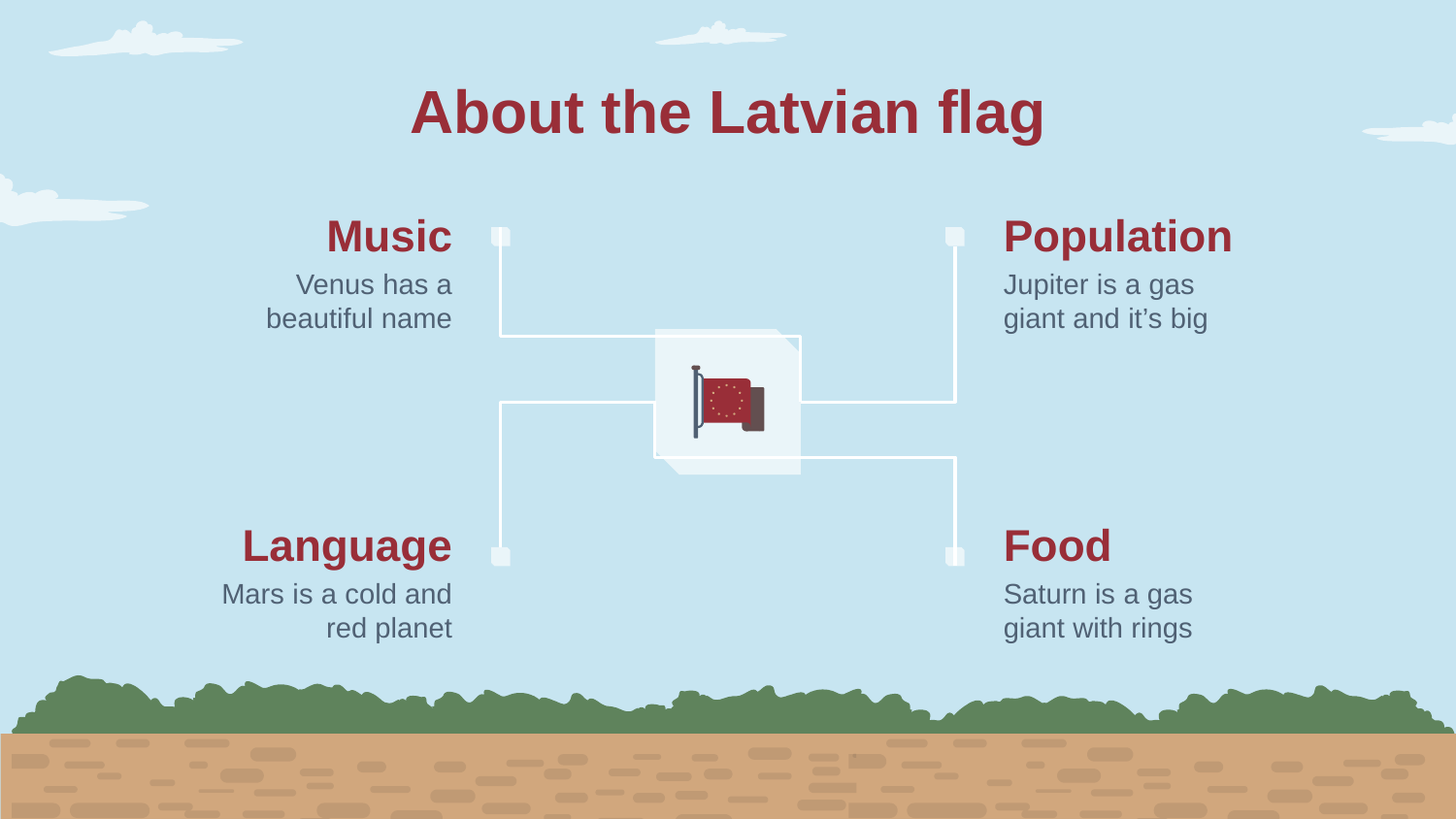

# About the Latvian flag
Music
Population

Venus has a beautiful name
Jupiter is a gas giant and it’s big

Language
Food

Mars is a cold and red planet
Saturn is a gas giant with rings